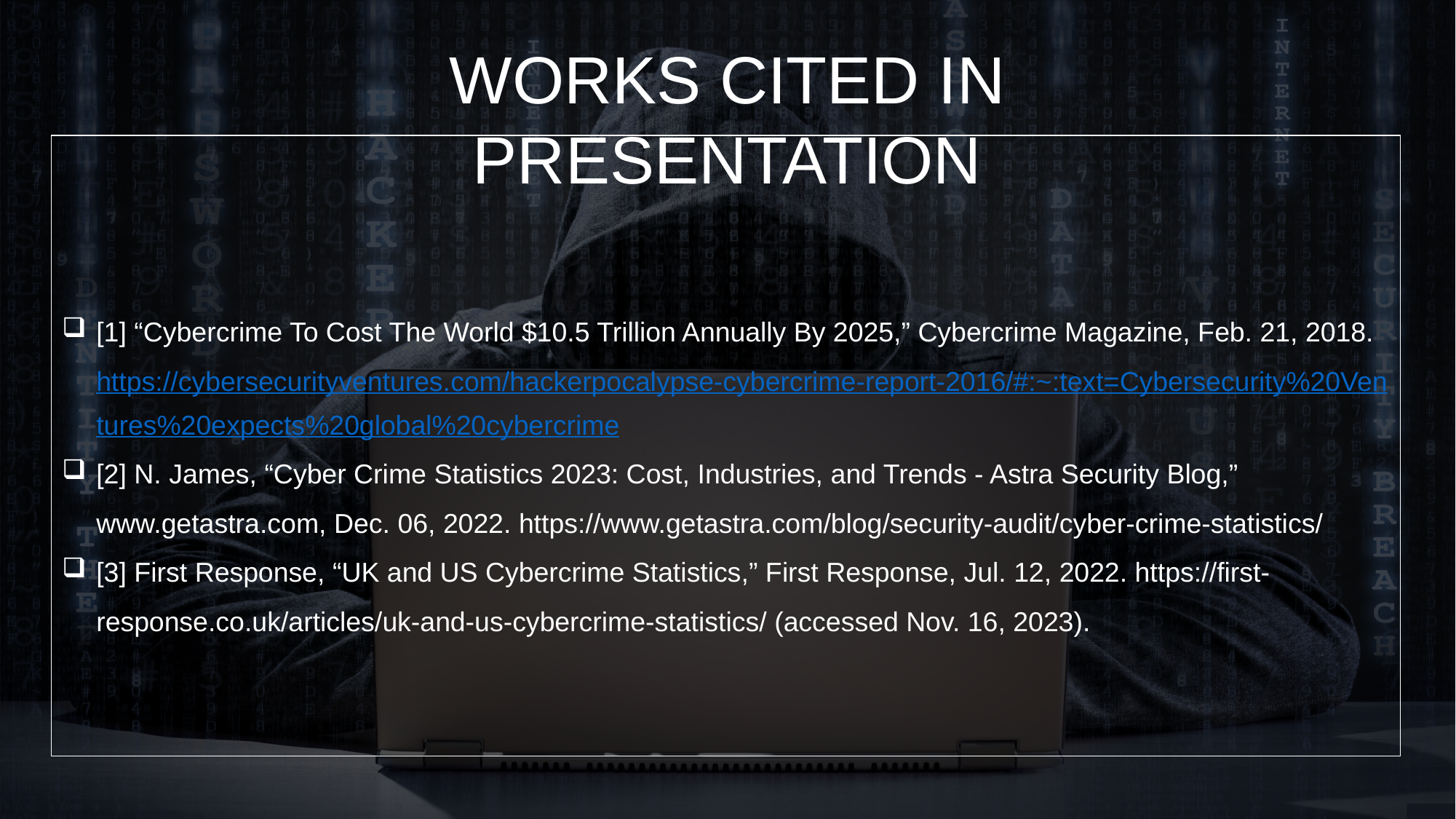

WORKS CITED IN PRESENTATION
[1] “Cybercrime To Cost The World $10.5 Trillion Annually By 2025,” Cybercrime Magazine, Feb. 21, 2018. https://cybersecurityventures.com/hackerpocalypse-cybercrime-report-2016/#:~:text=Cybersecurity%20Ventures%20expects%20global%20cybercrime
[2] N. James, “Cyber Crime Statistics 2023: Cost, Industries, and Trends - Astra Security Blog,” www.getastra.com, Dec. 06, 2022. https://www.getastra.com/blog/security-audit/cyber-crime-statistics/
[3] First Response, “UK and US Cybercrime Statistics,” First Response, Jul. 12, 2022. https://first-response.co.uk/articles/uk-and-us-cybercrime-statistics/ (accessed Nov. 16, 2023).